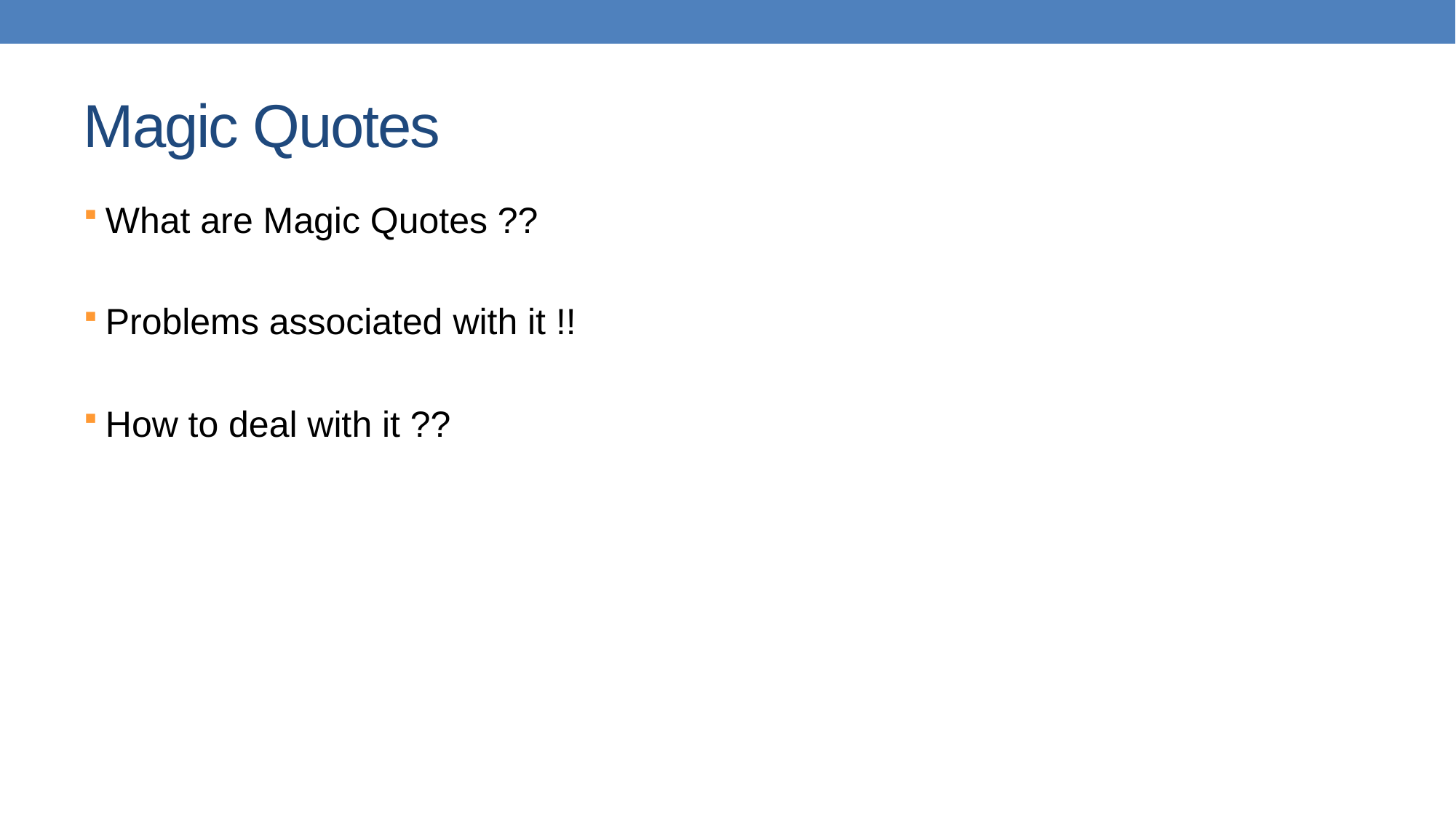

# Magic Quotes
What are Magic Quotes ??

Problems associated with it !!

How to deal with it ??